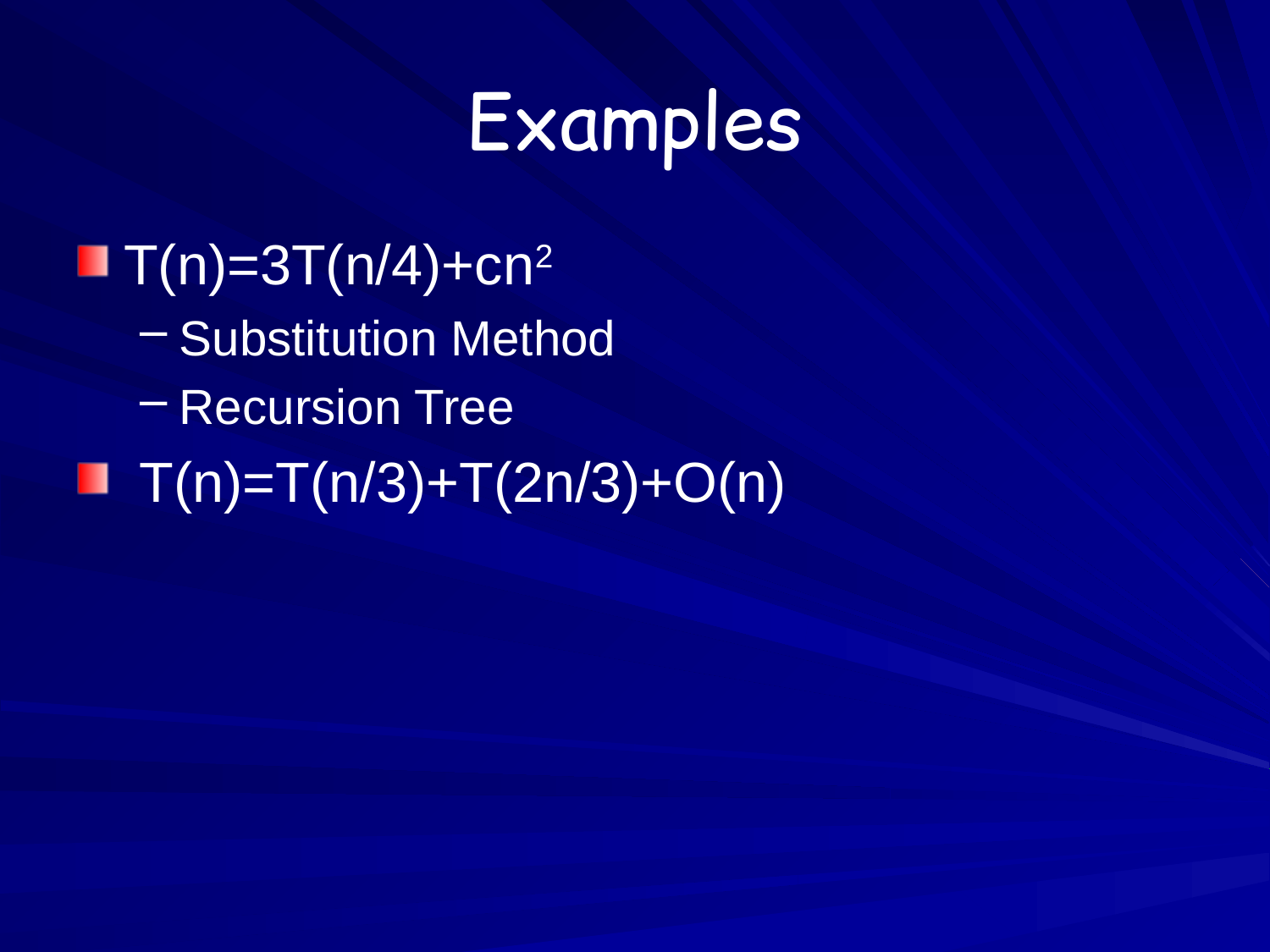

# Examples
T(n)=3T(n/4)+cn2
Substitution Method
Recursion Tree
 T(n)=T(n/3)+T(2n/3)+O(n)